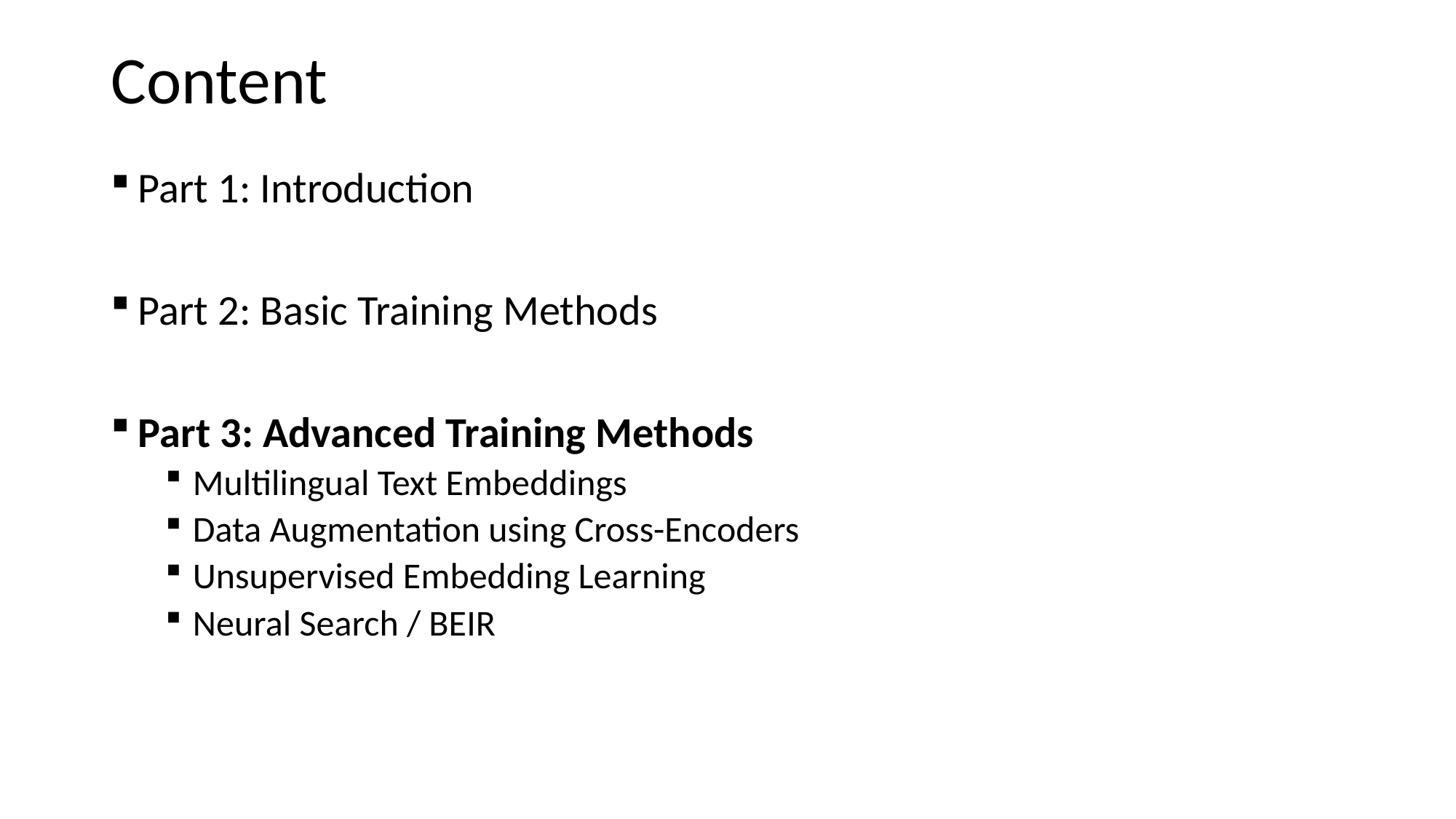

# Content
Part 1: Introduction

Part 2: Basic Training Methods

Part 3: Advanced Training Methods
Multilingual Text Embeddings
Data Augmentation using Cross-Encoders
Unsupervised Embedding Learning
Neural Search / BEIR